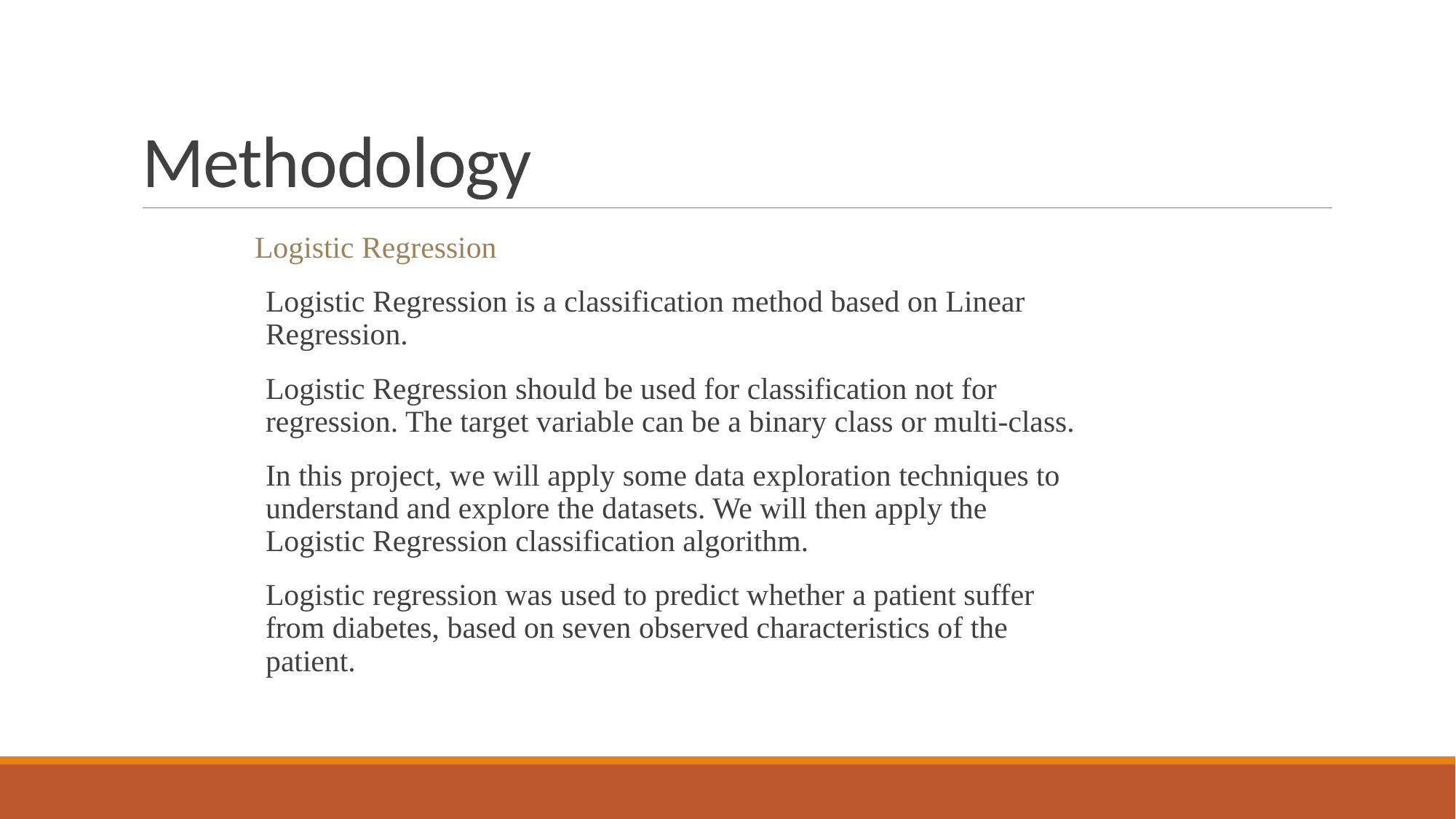

# Methodology
Logistic Regression
Logistic Regression is a classification method based on Linear Regression.
Logistic Regression should be used for classification not for regression. The target variable can be a binary class or multi-class.
In this project, we will apply some data exploration techniques to understand and explore the datasets. We will then apply the Logistic Regression classification algorithm.
Logistic regression was used to predict whether a patient suffer from diabetes, based on seven observed characteristics of the patient.